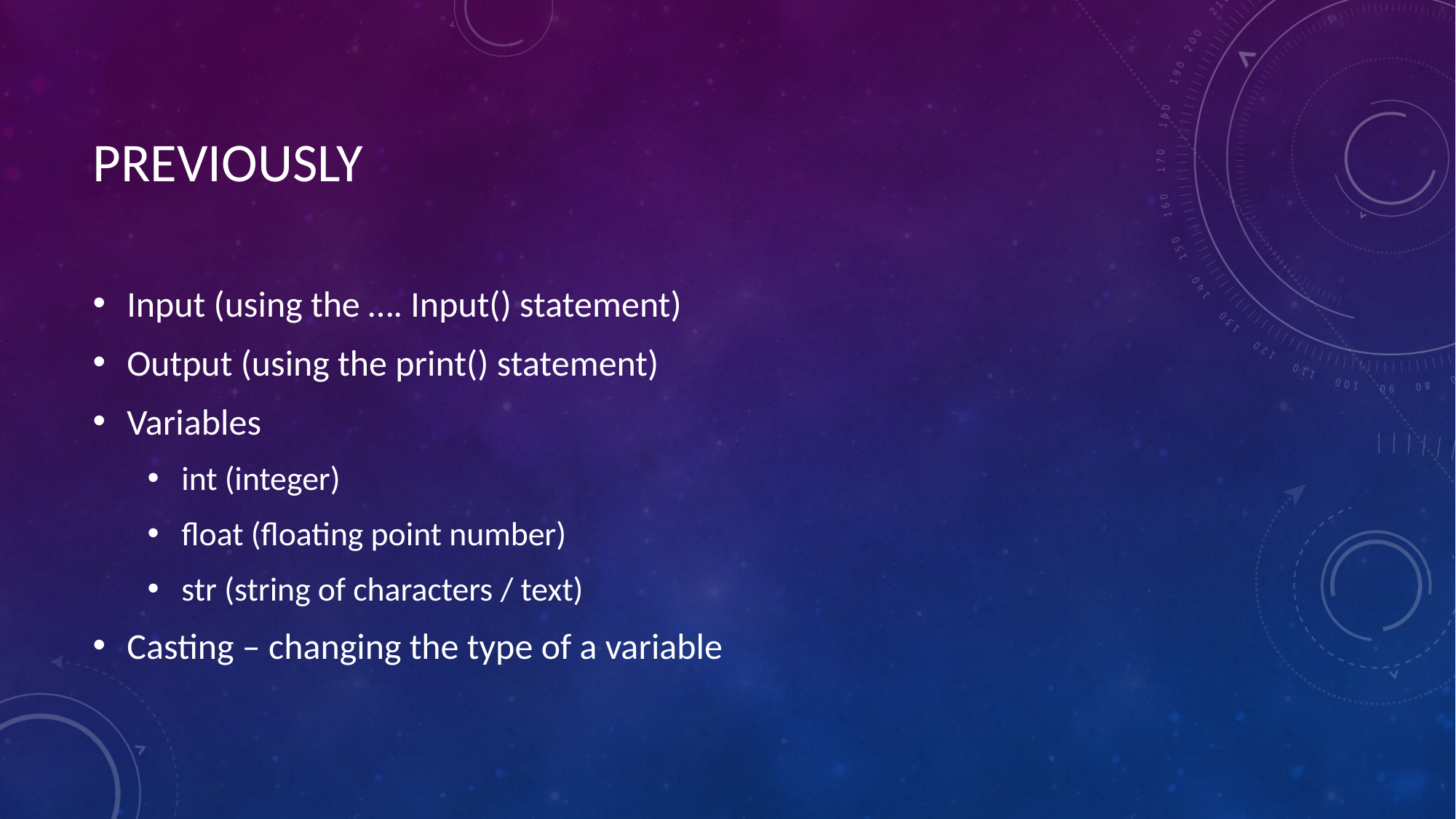

# Previously
Input (using the …. Input() statement)
Output (using the print() statement)
Variables
int (integer)
float (floating point number)
str (string of characters / text)
Casting – changing the type of a variable